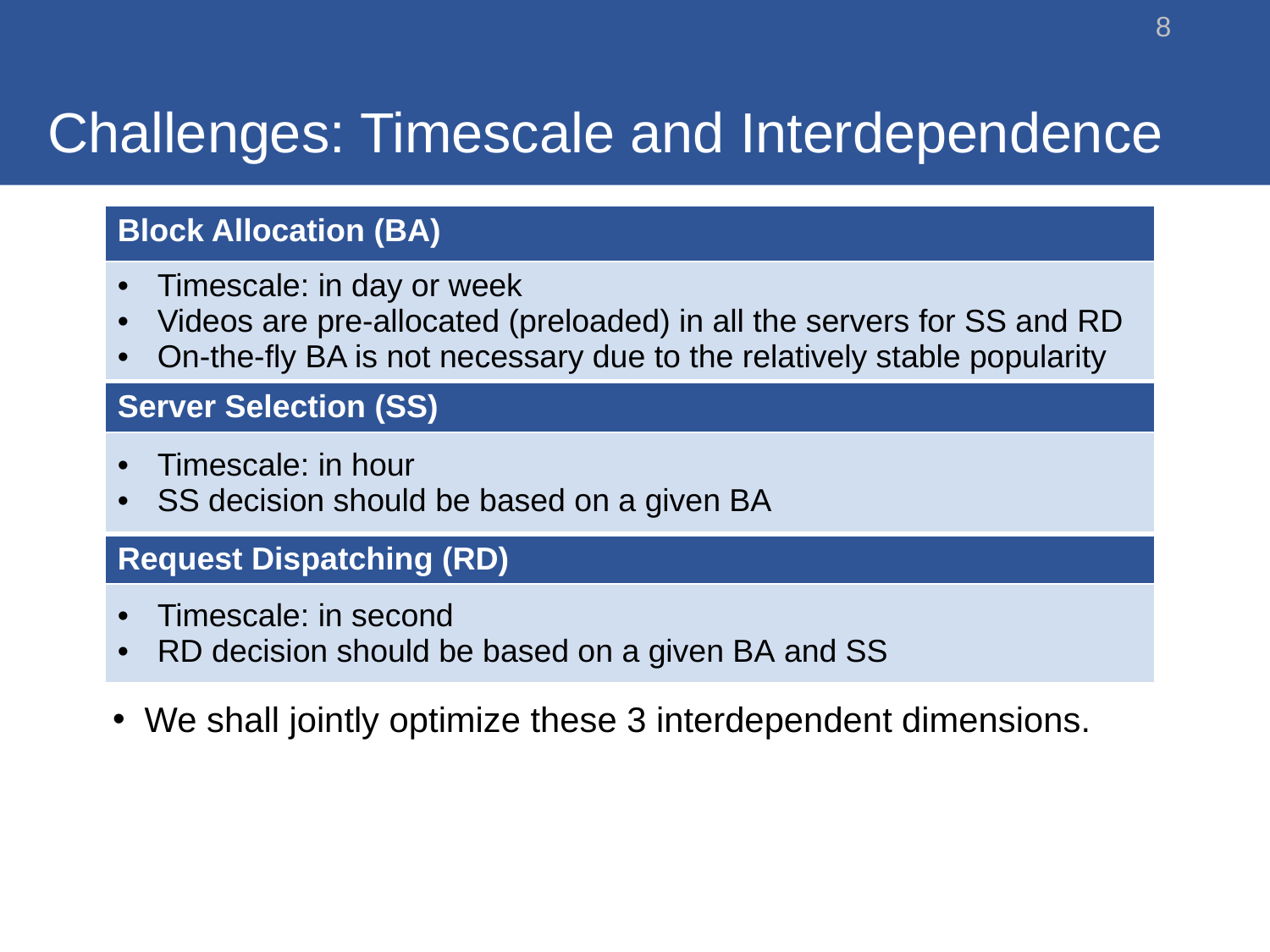

# Challenges: Timescale and Interdependence
8
| Block Allocation (BA) |
| --- |
| Timescale: in day or week Videos are pre-allocated (preloaded) in all the servers for SS and RD On-the-fly BA is not necessary due to the relatively stable popularity |
| Server Selection (SS) |
| Timescale: in hour SS decision should be based on a given BA |
| Request Dispatching (RD) |
| Timescale: in second RD decision should be based on a given BA and SS |
We shall jointly optimize these 3 interdependent dimensions.